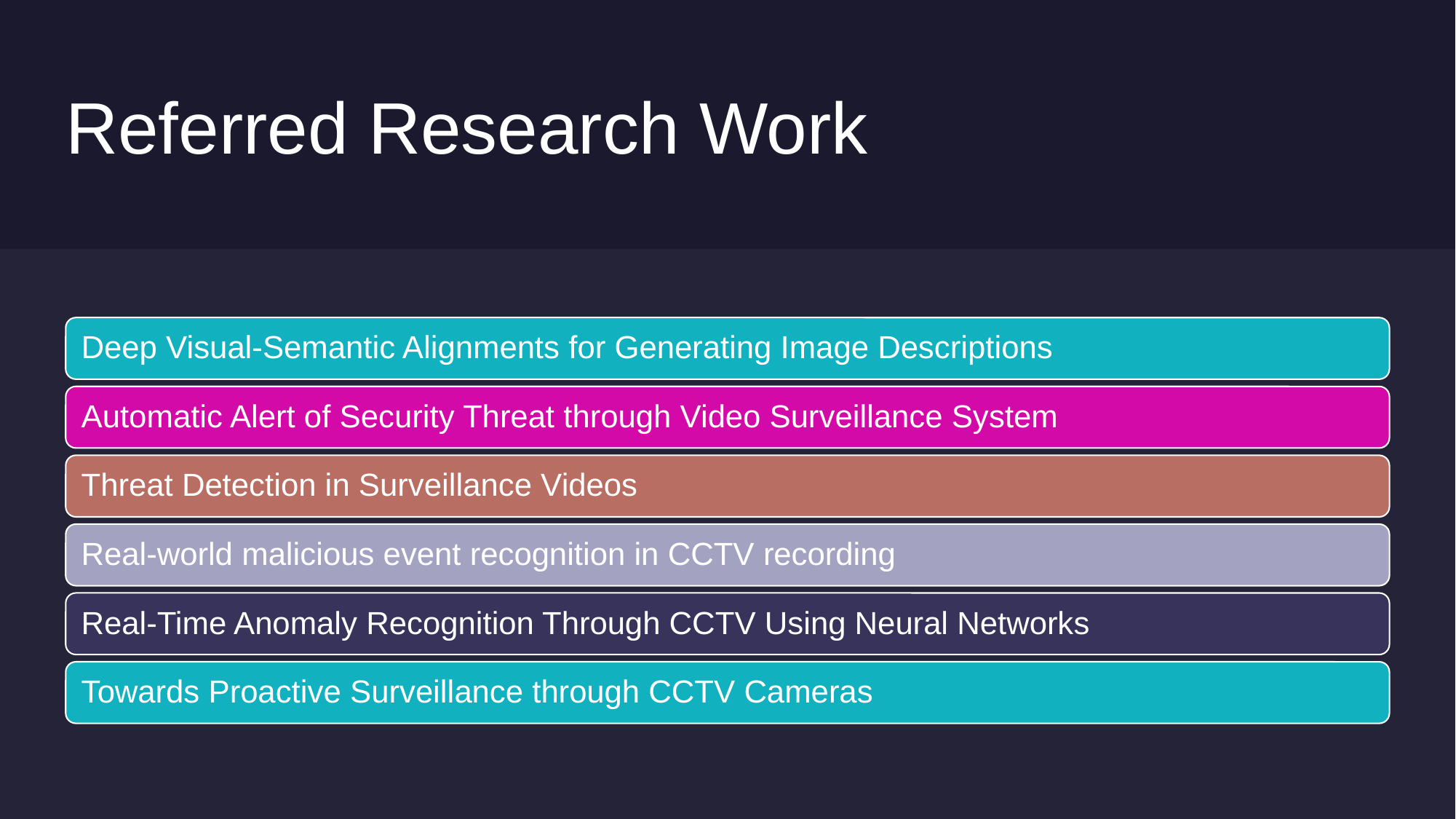

# Referred Research Work

Deep Visual-Semantic Alignments for Generating Image Descriptions
Automatic Alert of Security Threat through Video Surveillance System
Threat Detection in Surveillance Videos
Real-world malicious event recognition in CCTV recording
Real-Time Anomaly Recognition Through CCTV Using Neural Networks
Towards Proactive Surveillance through CCTV Cameras